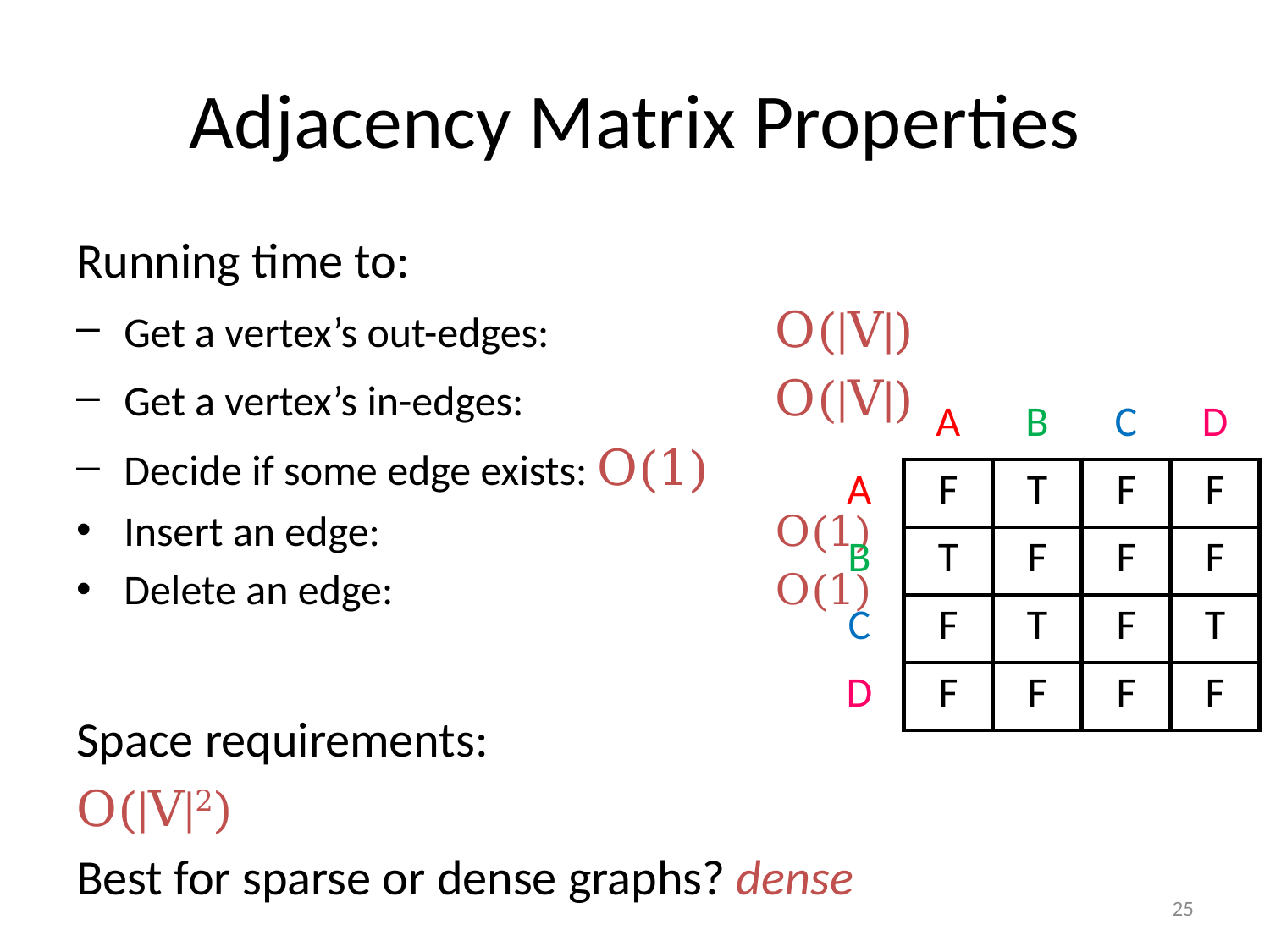

# Adjacency Matrix Properties
Running time to:
Get a vertex’s out-edges: 	O(|V|)
Get a vertex’s in-edges: 	O(|V|)
Decide if some edge exists: O(1)
Insert an edge: 	O(1)
Delete an edge: 	O(1)

Space requirements:
O(|V|2)
Best for sparse or dense graphs? dense

|  | A | B | C | D |
| --- | --- | --- | --- | --- |
| A | F | T | F | F |
| B | T | F | F | F |
| C | F | T | F | T |
| D | F | F | F | F |
25